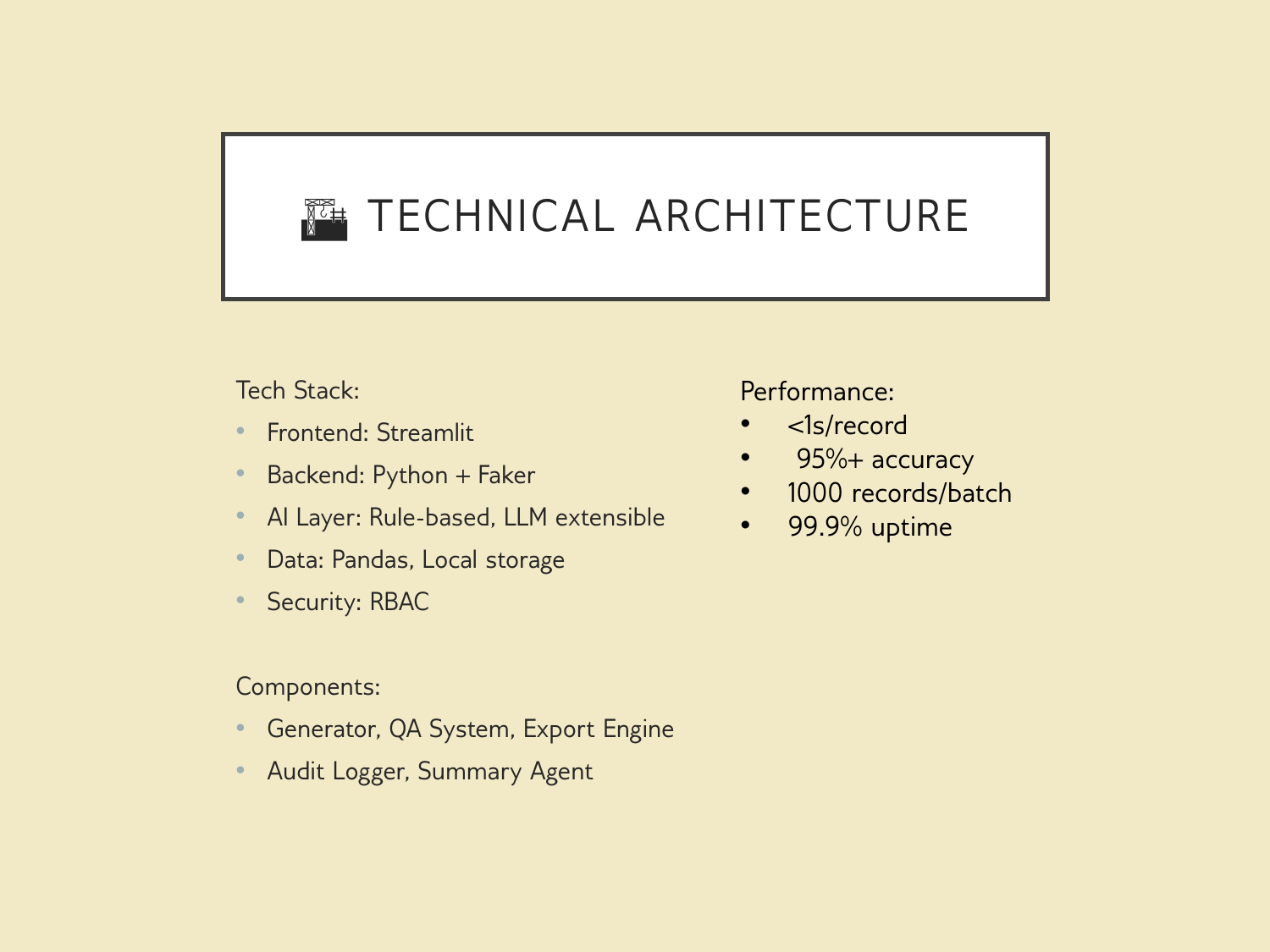

# 🏗️ Technical Architecture
Tech Stack:
Frontend: Streamlit
Backend: Python + Faker
AI Layer: Rule-based, LLM extensible
Data: Pandas, Local storage
Security: RBAC

Components:
Generator, QA System, Export Engine
Audit Logger, Summary Agent

Performance:
<1s/record
 95%+ accuracy
1000 records/batch
99.9% uptime